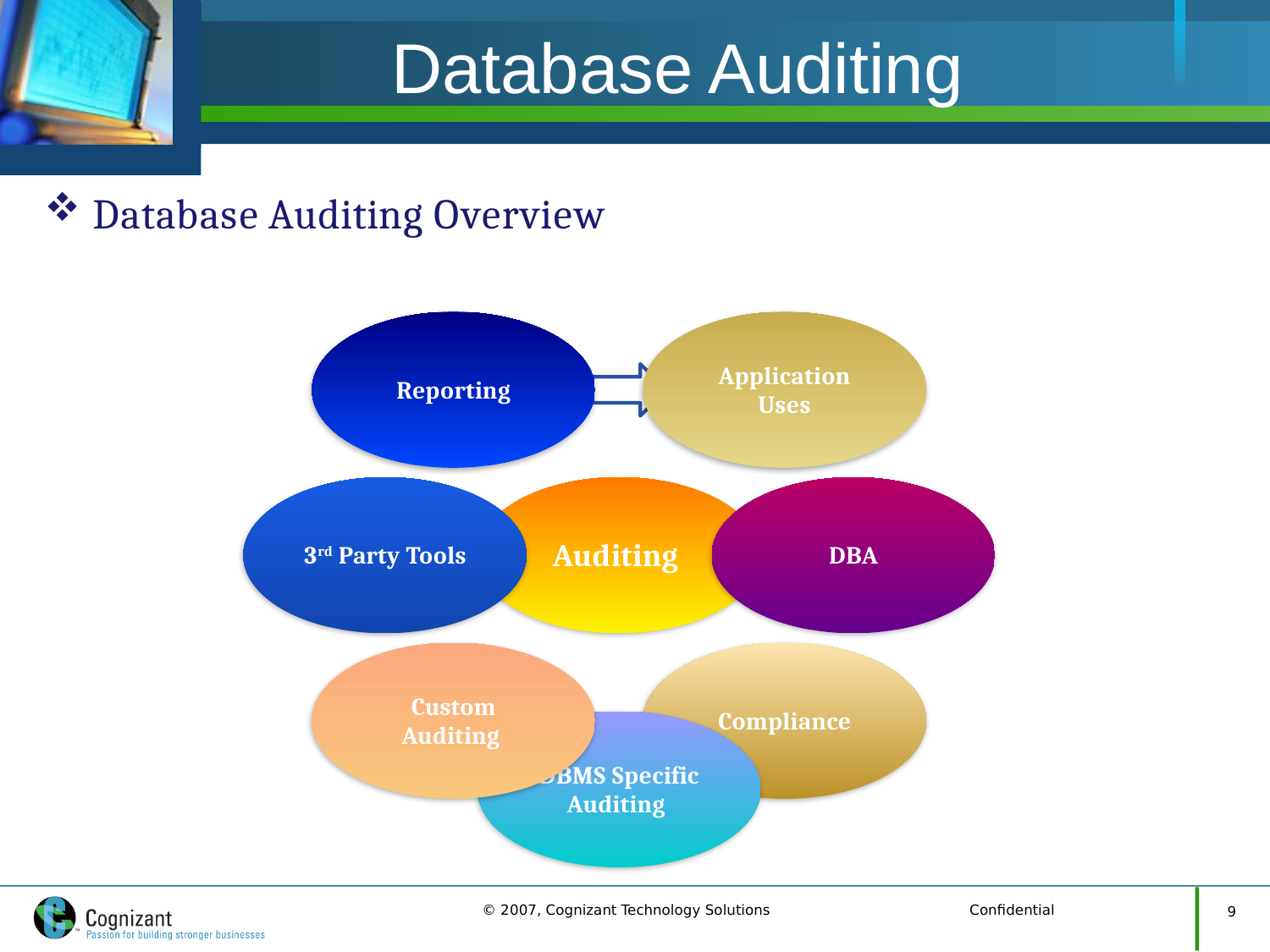

# Database Auditing
Database Auditing Overview
Auditing
Application Uses
DBA
Compliance
DBMS Specific Auditing
Custom Auditing
3rd Party Tools
Reporting
9